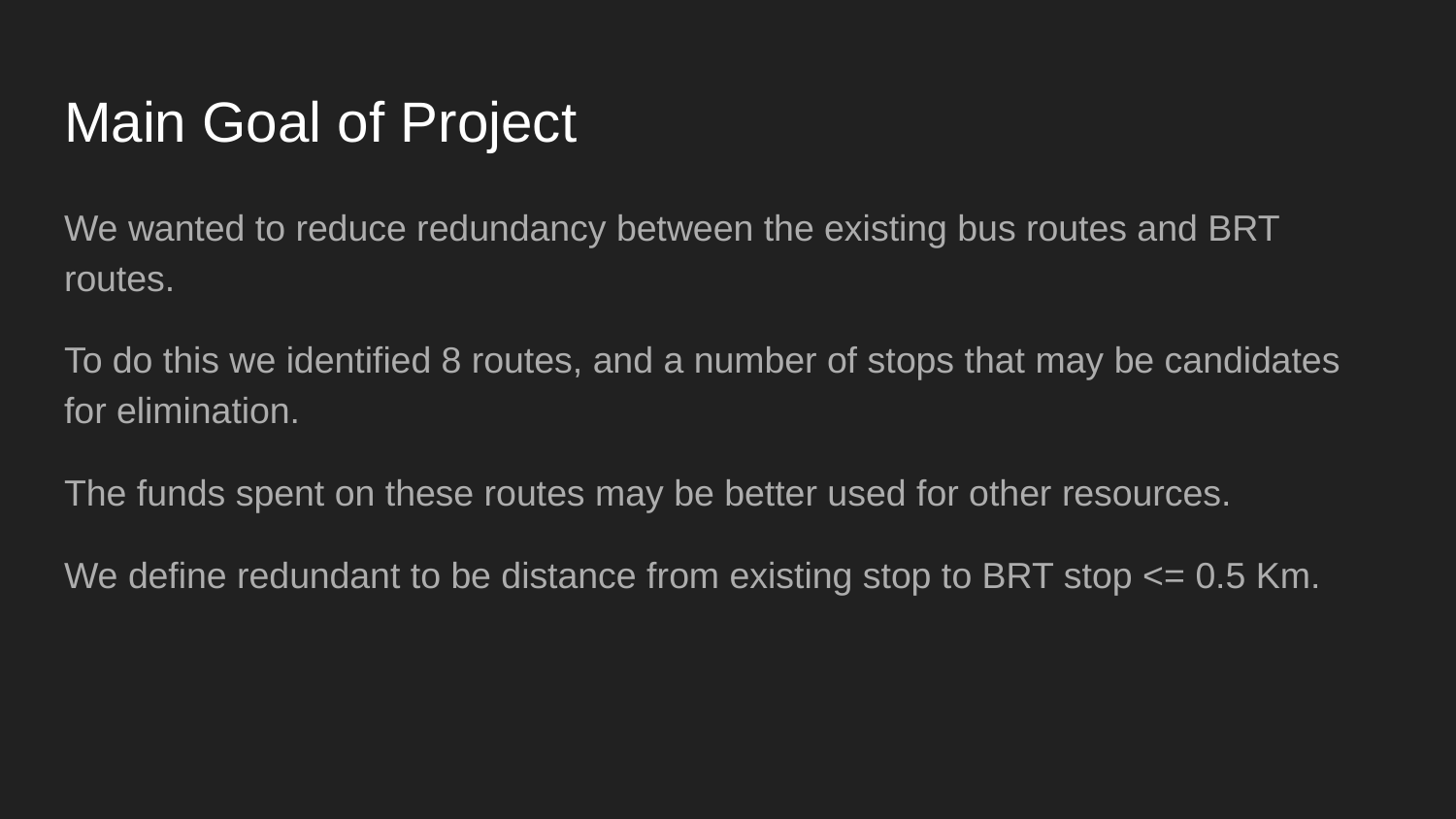

# Main Goal of Project
We wanted to reduce redundancy between the existing bus routes and BRT routes.
To do this we identified 8 routes, and a number of stops that may be candidates for elimination.
The funds spent on these routes may be better used for other resources.
We define redundant to be distance from existing stop to BRT stop <= 0.5 Km.